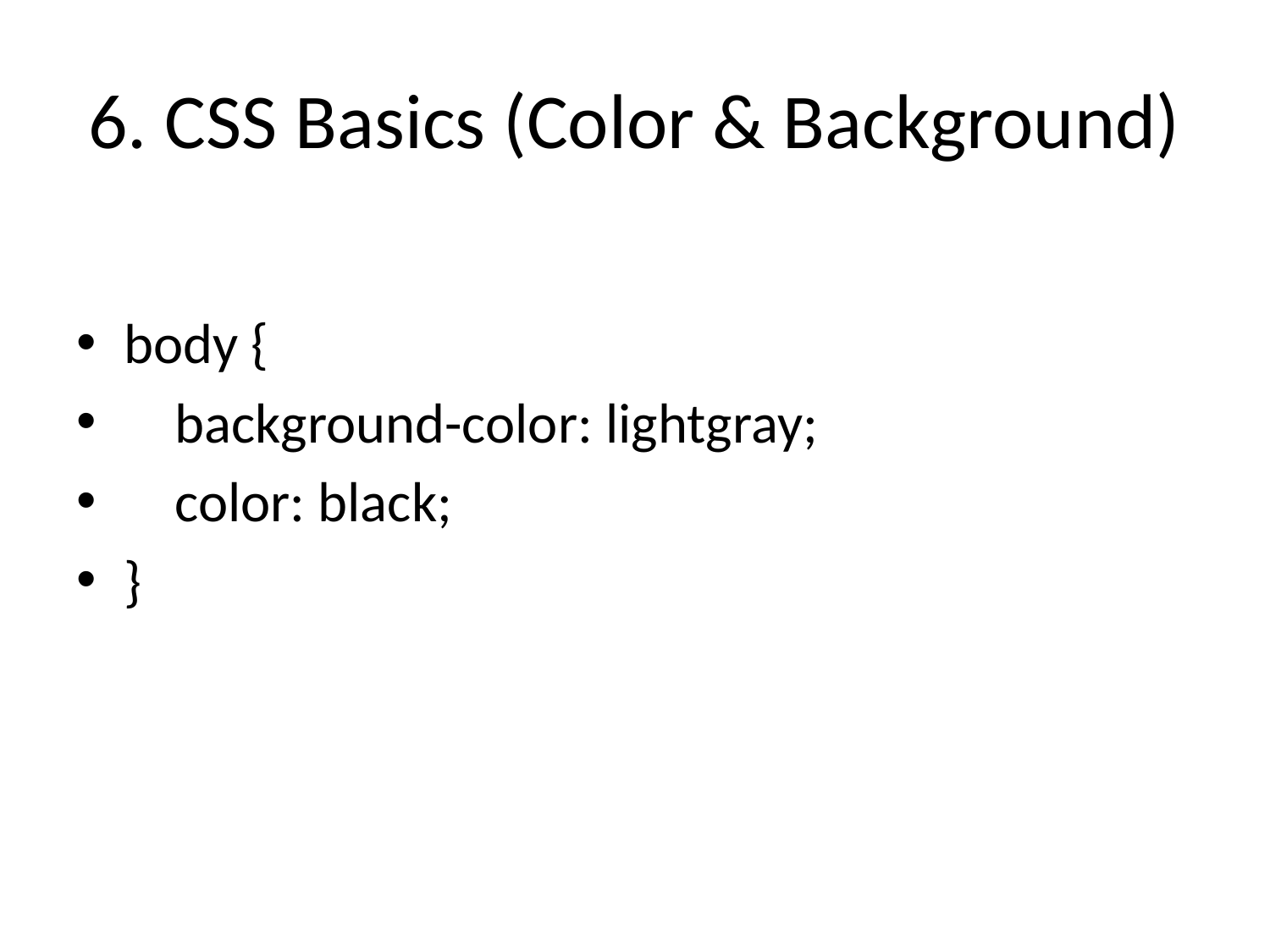

# 6. CSS Basics (Color & Background)

body {
    background-color: lightgray;
    color: black;
}